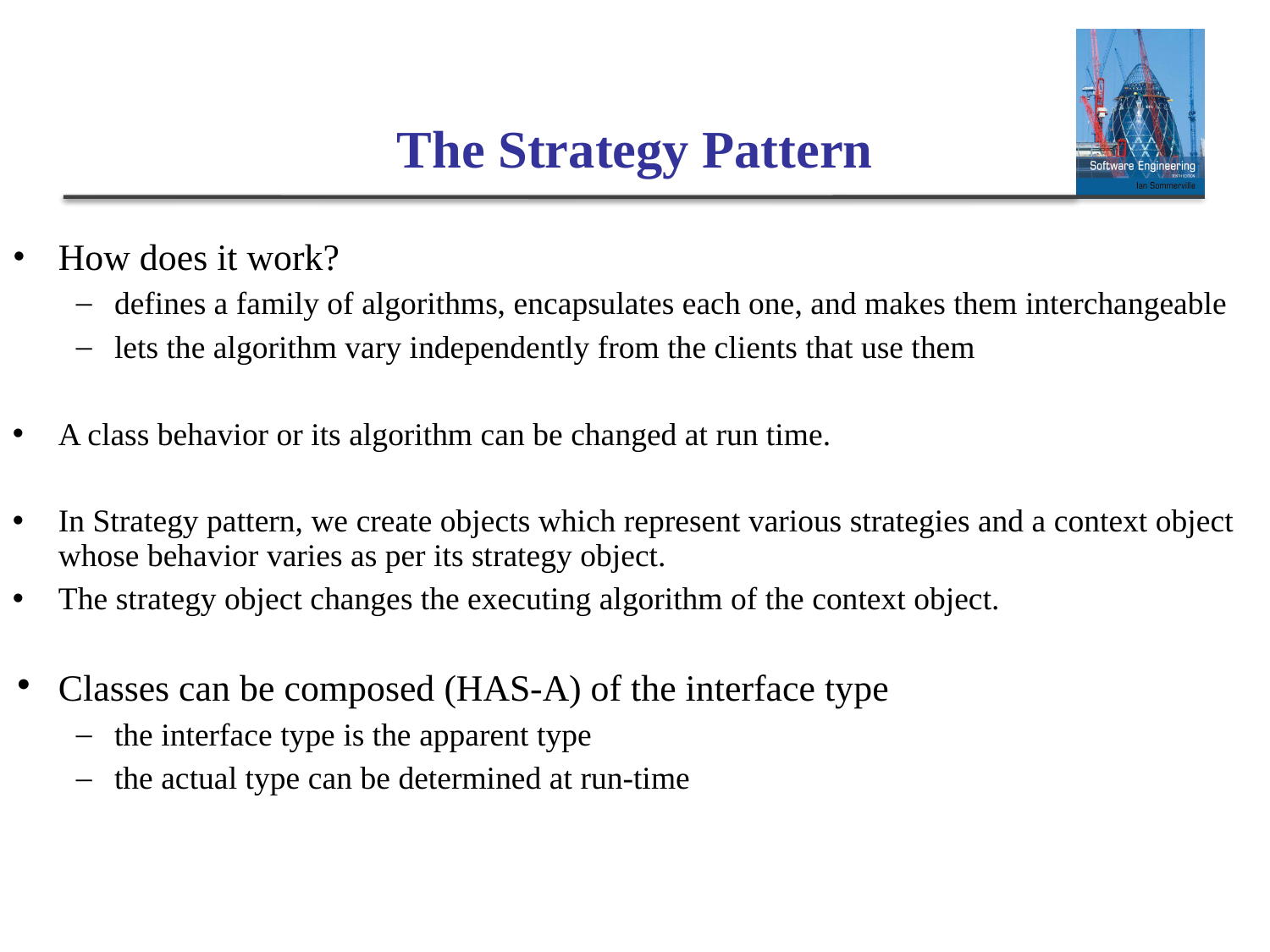

The Strategy Pattern
How does it work?
defines a family of algorithms, encapsulates each one, and makes them interchangeable
lets the algorithm vary independently from the clients that use them

A class behavior or its algorithm can be changed at run time.

In Strategy pattern, we create objects which represent various strategies and a context object whose behavior varies as per its strategy object.
The strategy object changes the executing algorithm of the context object.

Classes can be composed (HAS-A) of the interface type
the interface type is the apparent type
the actual type can be determined at run-time